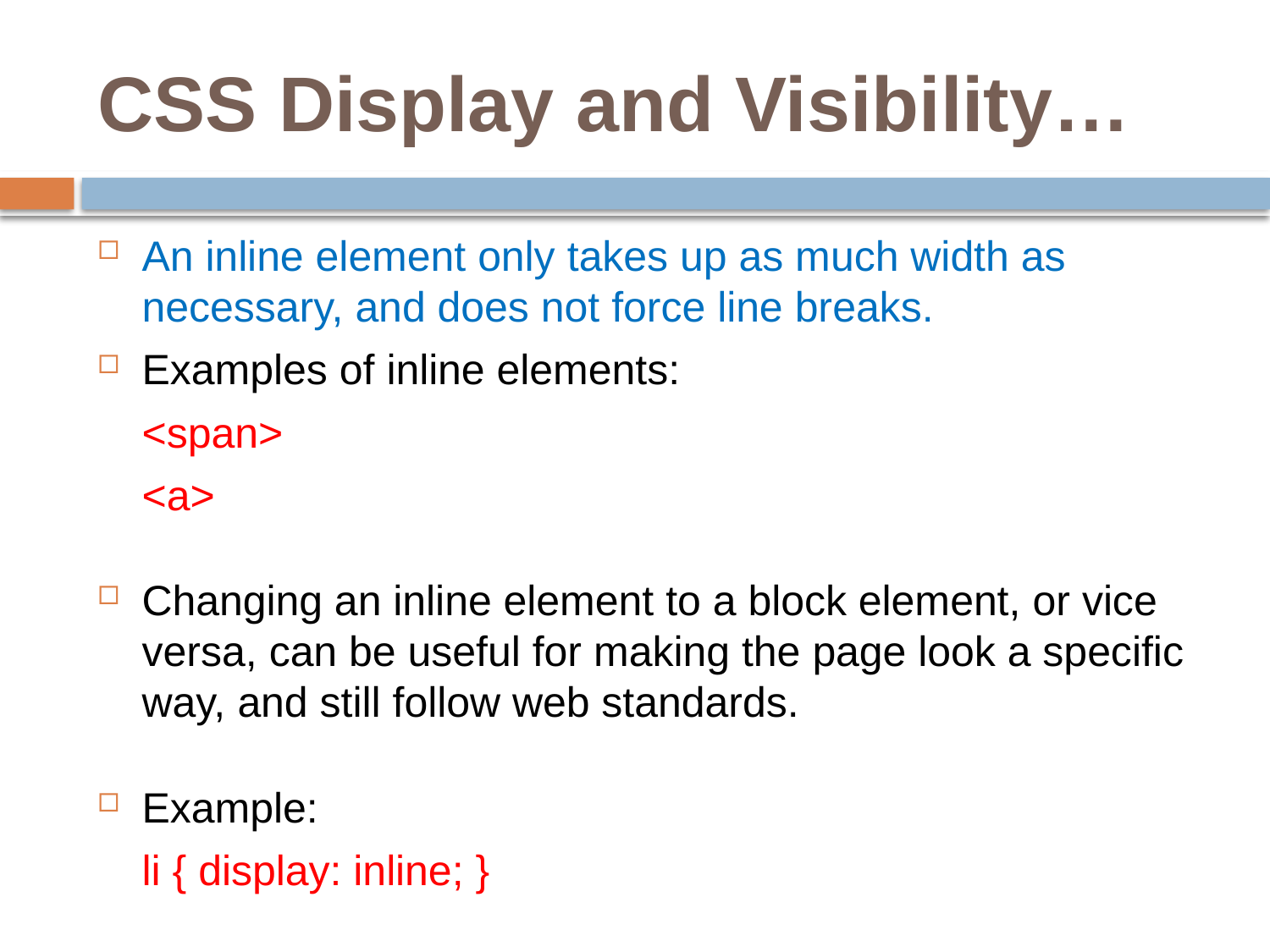

# CSS Display and Visibility…
An inline element only takes up as much width as necessary, and does not force line breaks.
Examples of inline elements:
	<span>
	<a>

Changing an inline element to a block element, or vice versa, can be useful for making the page look a specific way, and still follow web standards.

Example:
	li { display: inline; }